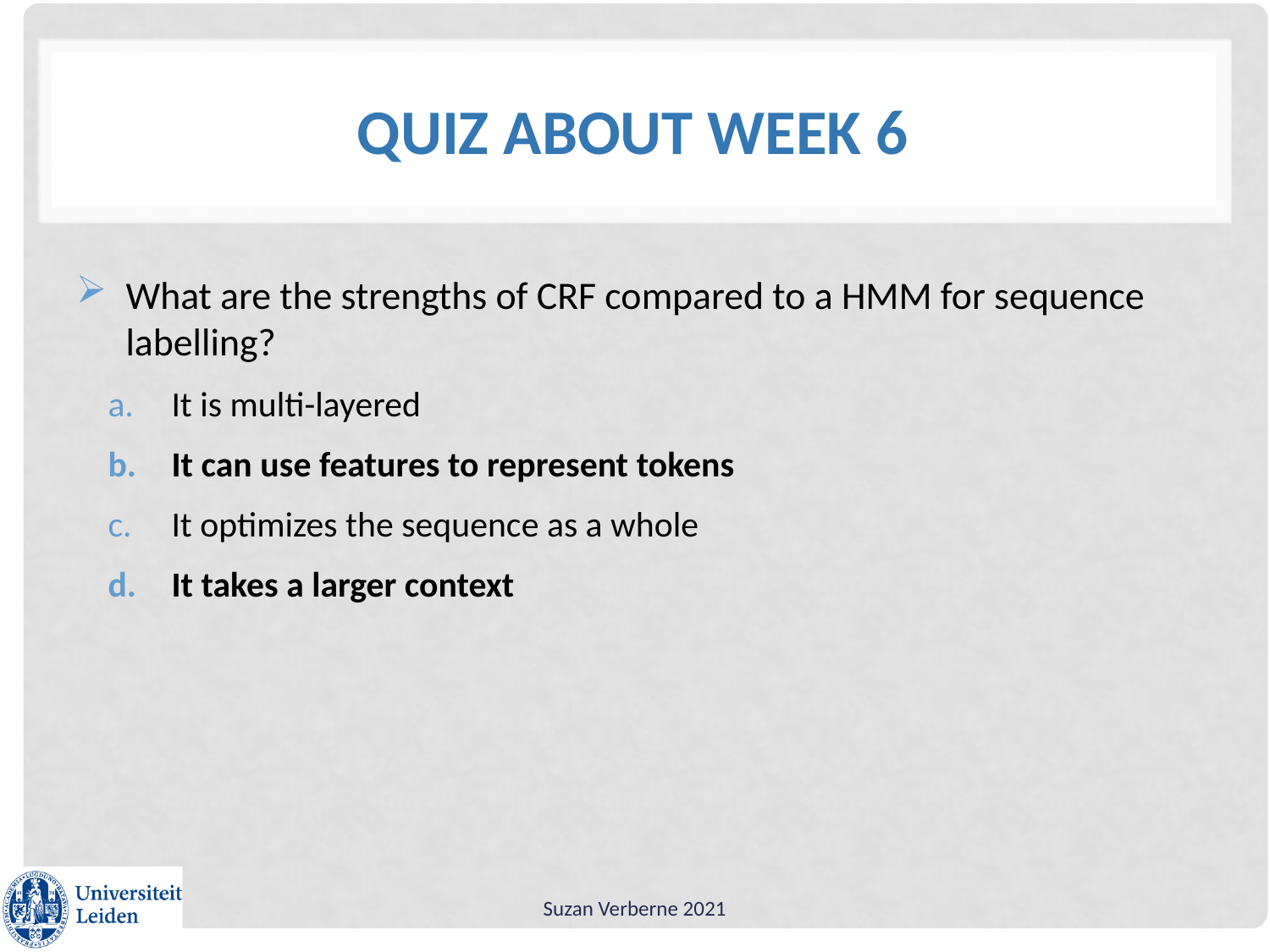

# Quiz about week 6
What are the strengths of CRF compared to a HMM for sequence labelling?
It is multi-layered
It can use features to represent tokens
It optimizes the sequence as a whole
It takes a larger context
Suzan Verberne 2021